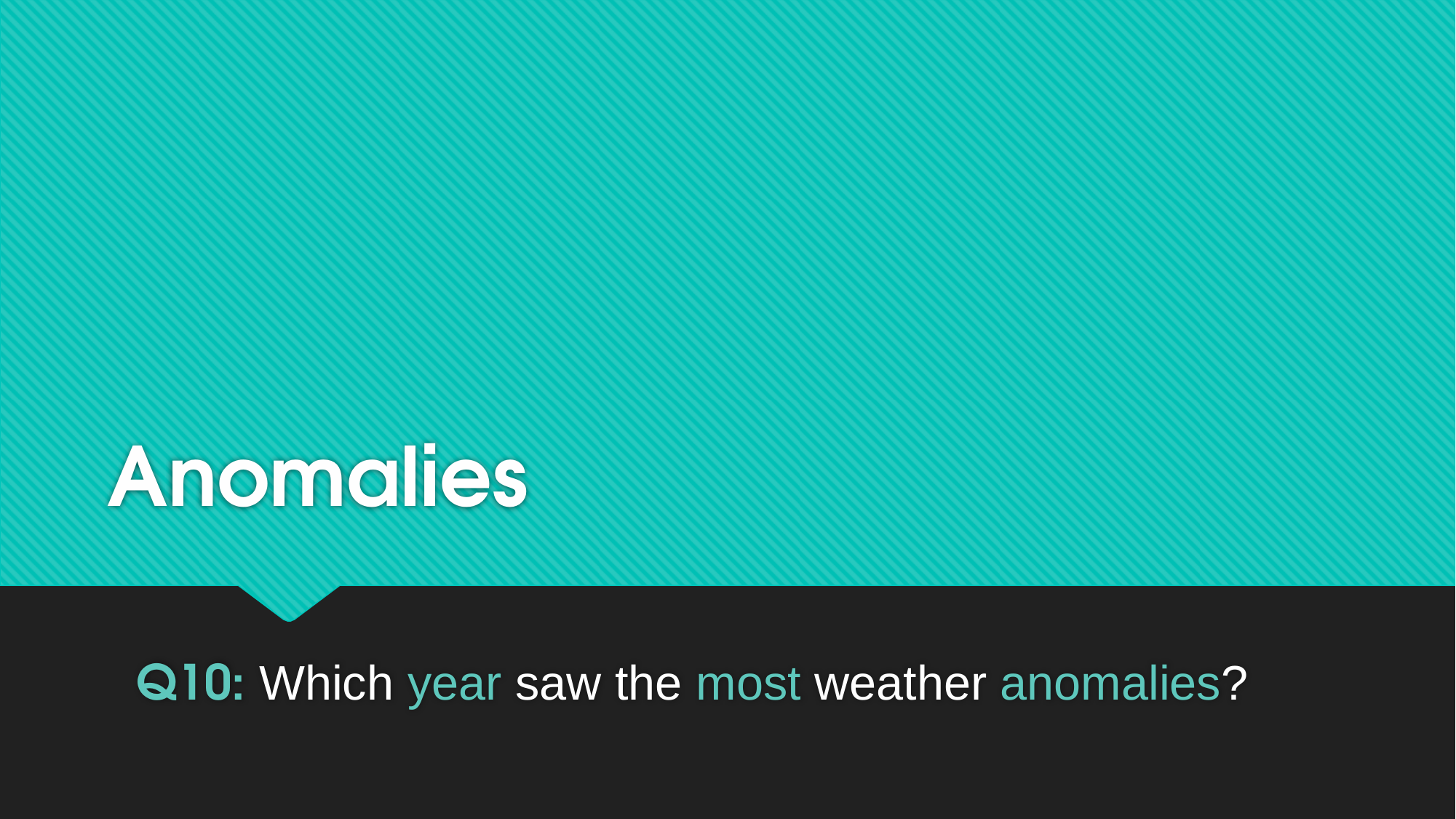

# Anomalies
Q10: Which year saw the most weather anomalies?